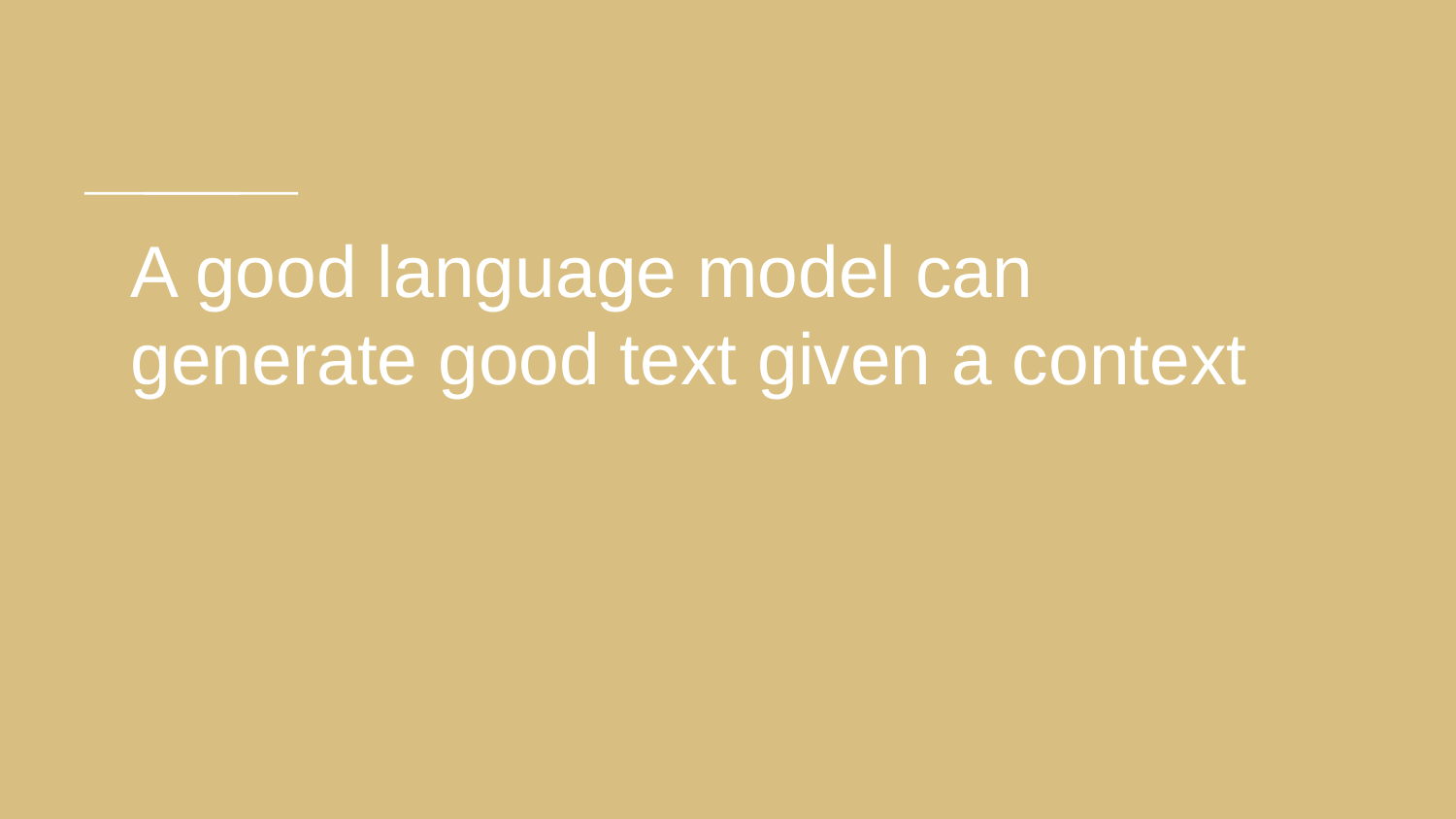

# A good language model can generate good text given a context